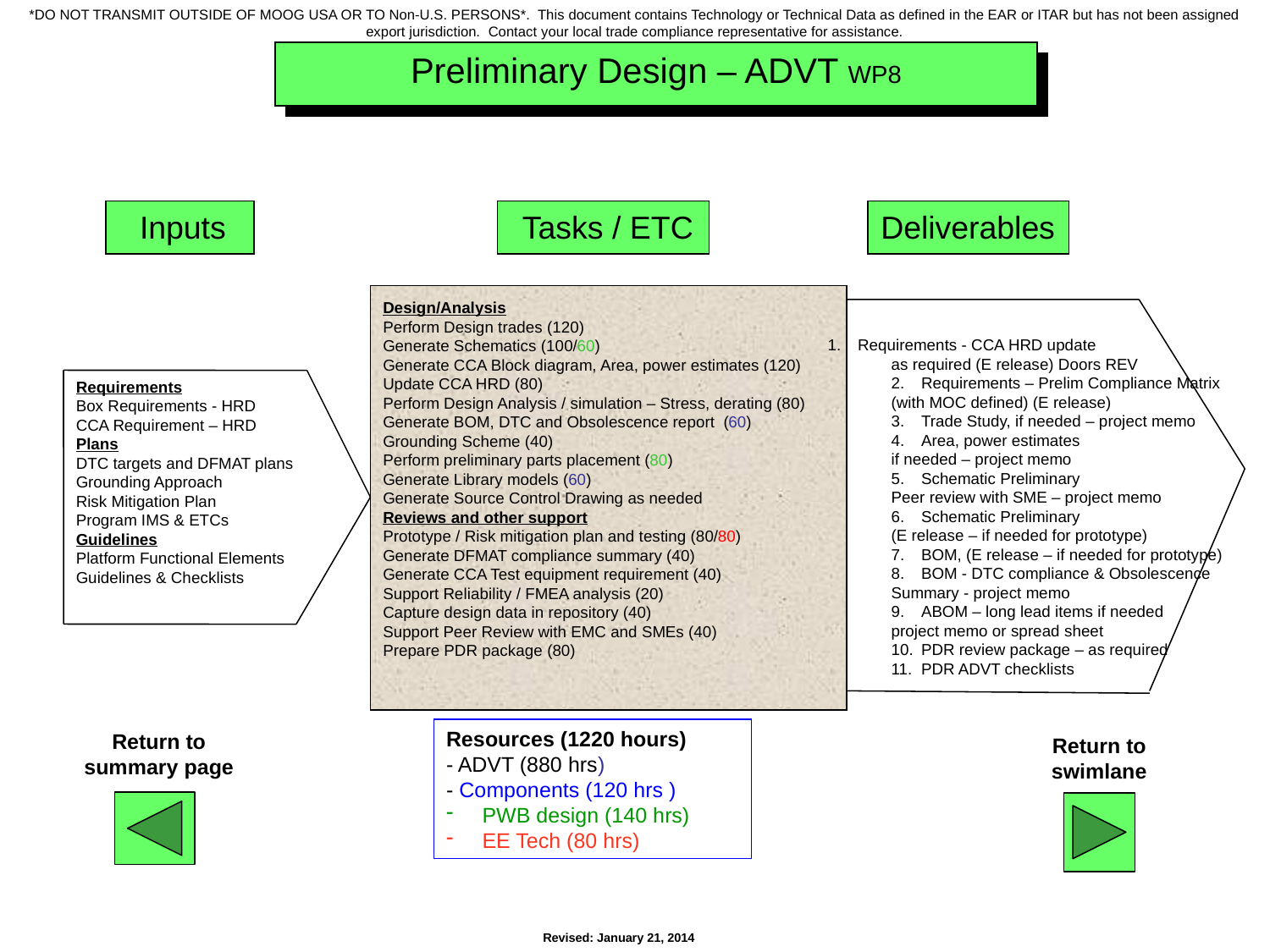

# Qual Test Work Package
Preliminary Design – ADVT WP8

Inputs

Tasks / ETC

Deliverables
Design/Analysis
Perform Design trades (120)
Generate Schematics (100/60)
Generate CCA Block diagram, Area, power estimates (120)
Update CCA HRD (80)
Perform Design Analysis / simulation – Stress, derating (80)
Generate BOM, DTC and Obsolescence report  (60)
Grounding Scheme (40)
Perform preliminary parts placement (80)
Generate Library models (60)
Generate Source Control Drawing as needed
Reviews and other support
Prototype / Risk mitigation plan and testing (80/80)
Generate DFMAT compliance summary (40)
Generate CCA Test equipment requirement (40)
Support Reliability / FMEA analysis (20)
Capture design data in repository (40)
Support Peer Review with EMC and SMEs (40)
Prepare PDR package (80)

Requirements - CCA HRD update
as required (E release) Doors REV
Requirements – Prelim Compliance Matrix
(with MOC defined) (E release)
Trade Study, if needed – project memo
Area, power estimates
if needed – project memo
Schematic Preliminary
Peer review with SME – project memo
Schematic Preliminary
(E release – if needed for prototype)
BOM, (E release – if needed for prototype)
BOM - DTC compliance & Obsolescence
Summary - project memo
ABOM – long lead items if needed
project memo or spread sheet
PDR review package – as required
PDR ADVT checklists

Requirements
Box Requirements - HRD
CCA Requirement – HRD
Plans
DTC targets and DFMAT plans
Grounding Approach
Risk Mitigation Plan
Program IMS & ETCs
Guidelines
Platform Functional Elements
Guidelines & Checklists

Resources (1220 hours)
- ADVT (880 hrs)
- Components (120 hrs )
 PWB design (140 hrs)
 EE Tech (80 hrs)
Return to summary page
Return to swimlane

Revised: January 21, 2014